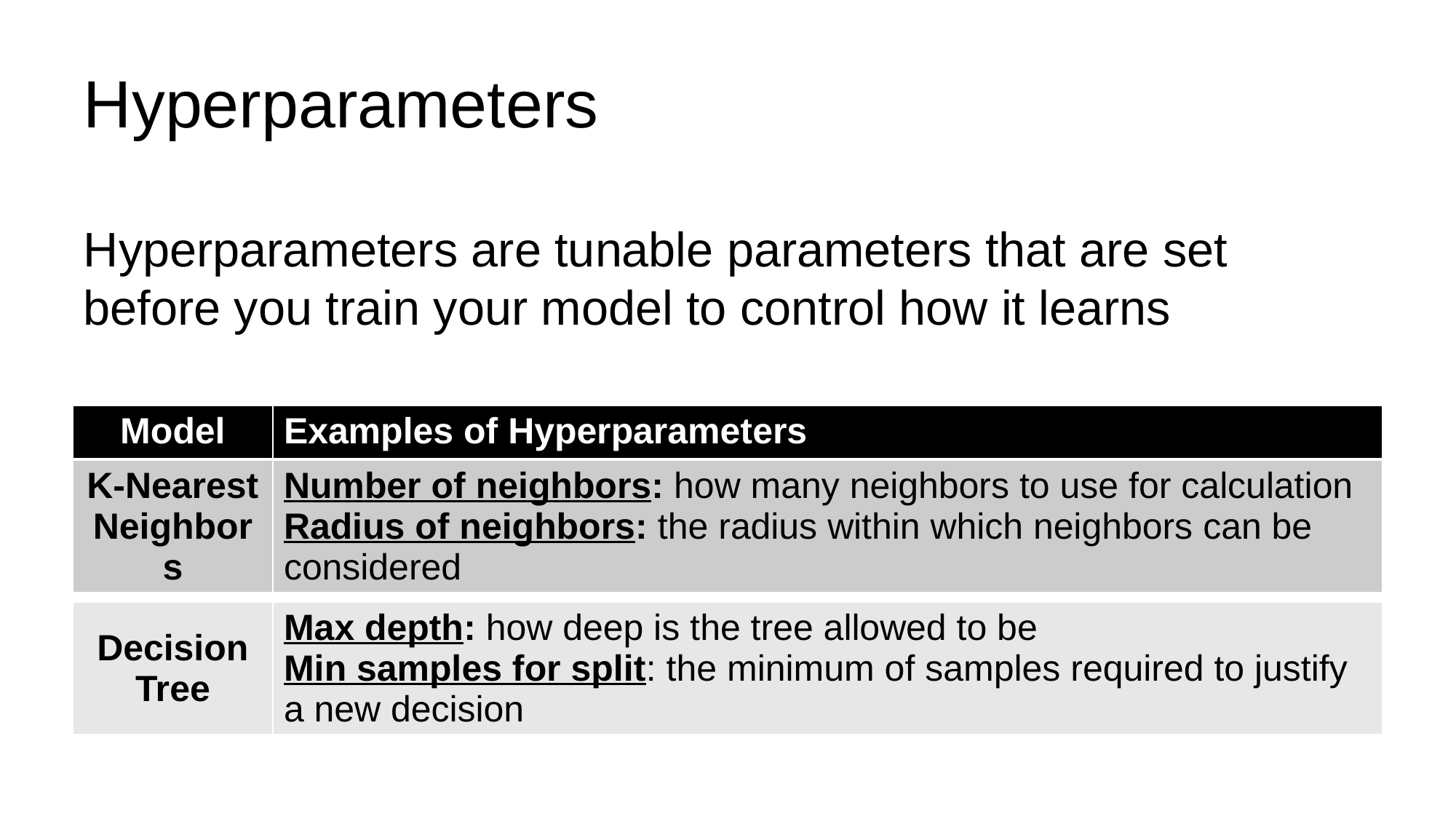

# Hyperparameters
Hyperparameters are tunable parameters that are set before you train your model to control how it learns
| Model | Examples of Hyperparameters |
| --- | --- |
| K-Nearest Neighbors | Number of neighbors: how many neighbors to use for calculation Radius of neighbors: the radius within which neighbors can be considered |
| --- | --- |
| Decision Tree | Max depth: how deep is the tree allowed to be Min samples for split: the minimum of samples required to justify a new decision |
| --- | --- |